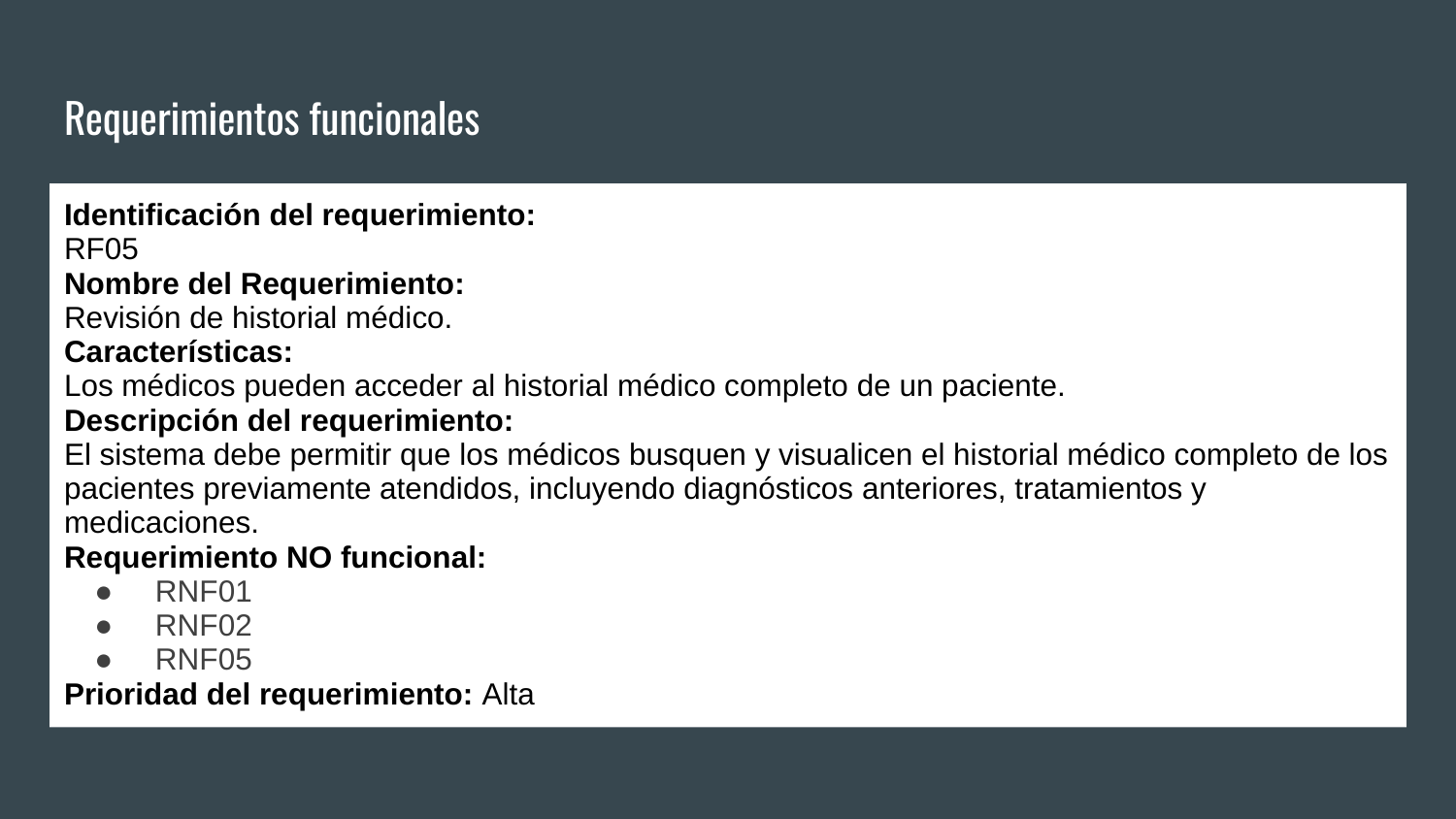

# Requerimientos funcionales
Identificación del requerimiento:
RF05
Nombre del Requerimiento:
Revisión de historial médico.
Características:
Los médicos pueden acceder al historial médico completo de un paciente.
Descripción del requerimiento:
El sistema debe permitir que los médicos busquen y visualicen el historial médico completo de los pacientes previamente atendidos, incluyendo diagnósticos anteriores, tratamientos y medicaciones.
Requerimiento NO funcional:
RNF01
RNF02
RNF05
Prioridad del requerimiento: Alta